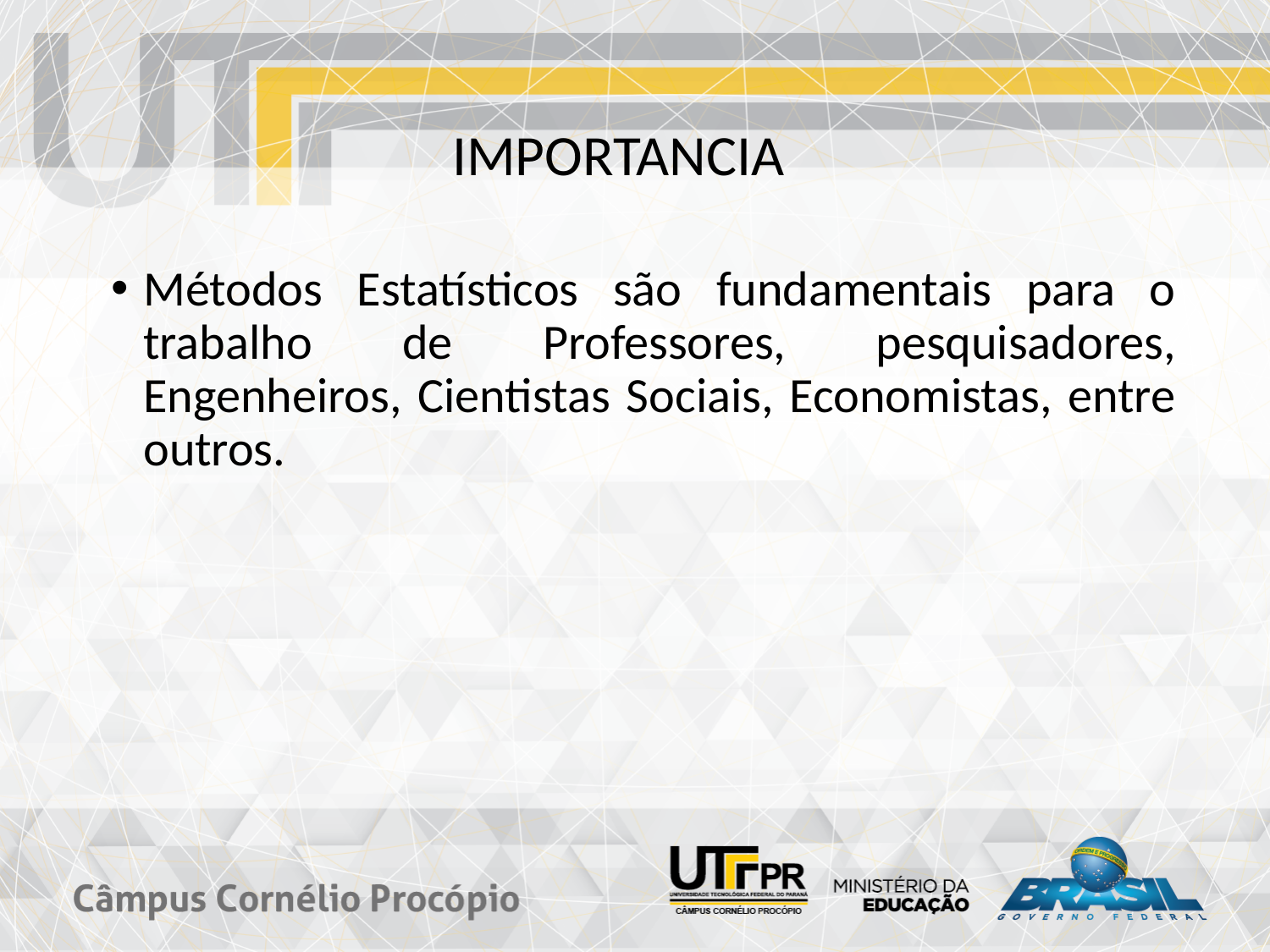

# IMPORTANCIA
Métodos Estatísticos são fundamentais para o trabalho de Professores, pesquisadores, Engenheiros, Cientistas Sociais, Economistas, entre outros.